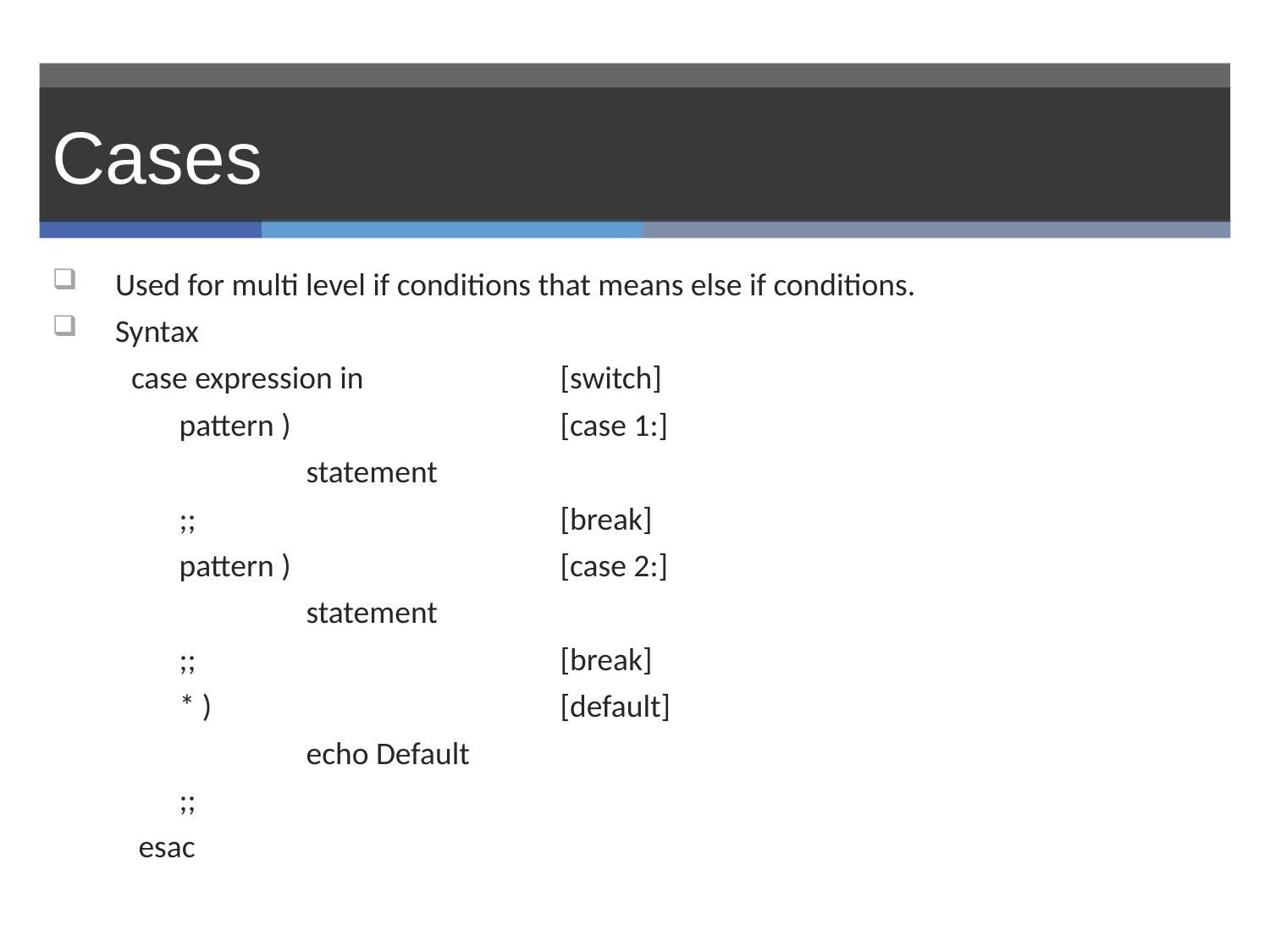

# Cases
Used for multi level if conditions that means else if conditions.
Syntax
           case expression in 		[switch]
	pattern ) 			[case 1:]
		statement
	;; 			[break]
	pattern ) 			[case 2:]
		statement
	;; 			[break]
	* ) 			[default]
		echo Default
	;;
            esac